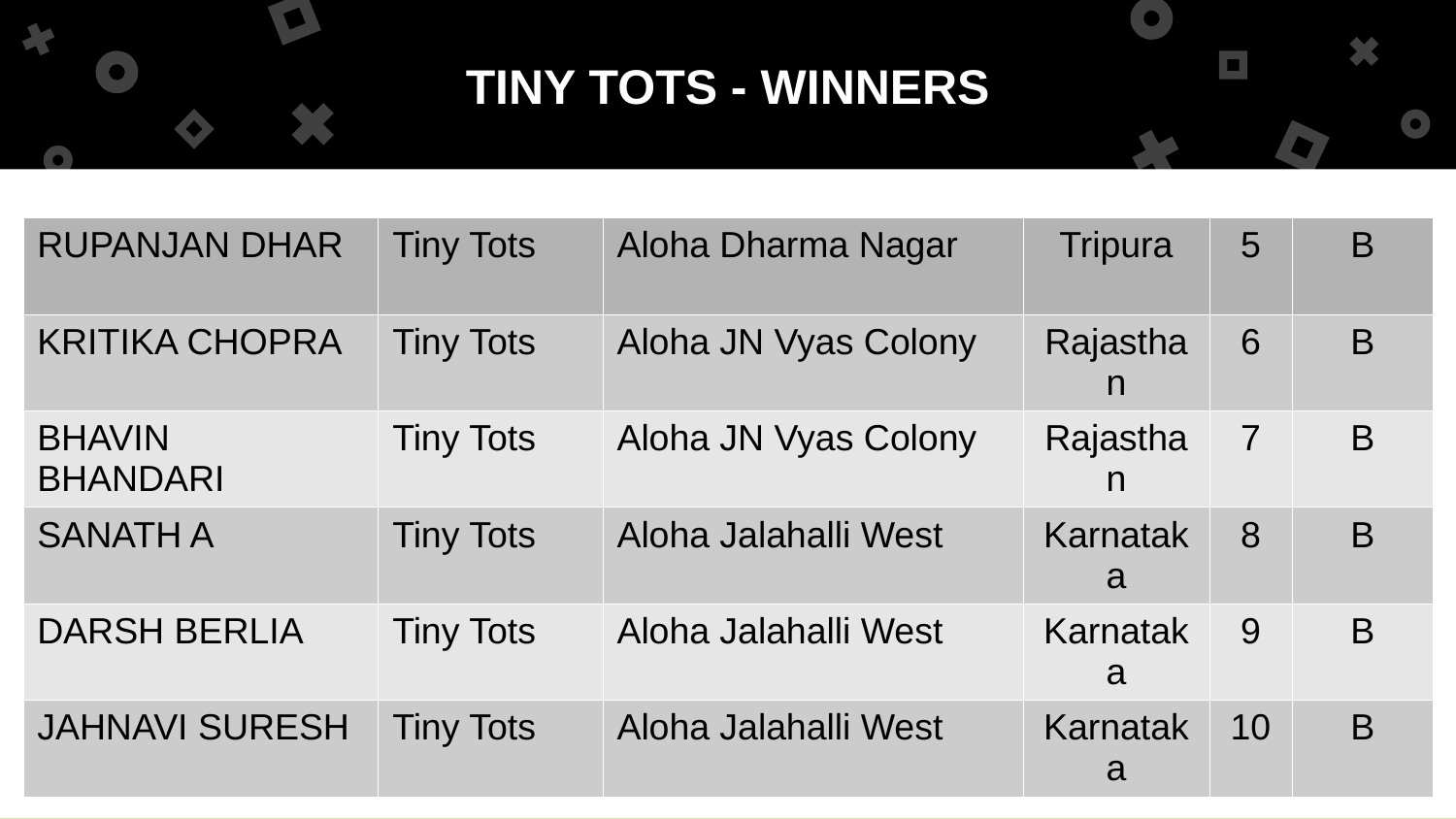

TINY TOTS - WINNERS
| RUPANJAN DHAR | Tiny Tots | Aloha Dharma Nagar | Tripura | 5 | B |
| --- | --- | --- | --- | --- | --- |
| KRITIKA CHOPRA | Tiny Tots | Aloha JN Vyas Colony | Rajasthan | 6 | B |
| BHAVIN BHANDARI | Tiny Tots | Aloha JN Vyas Colony | Rajasthan | 7 | B |
| SANATH A | Tiny Tots | Aloha Jalahalli West | Karnataka | 8 | B |
| DARSH BERLIA | Tiny Tots | Aloha Jalahalli West | Karnataka | 9 | B |
| JAHNAVI SURESH | Tiny Tots | Aloha Jalahalli West | Karnataka | 10 | B |